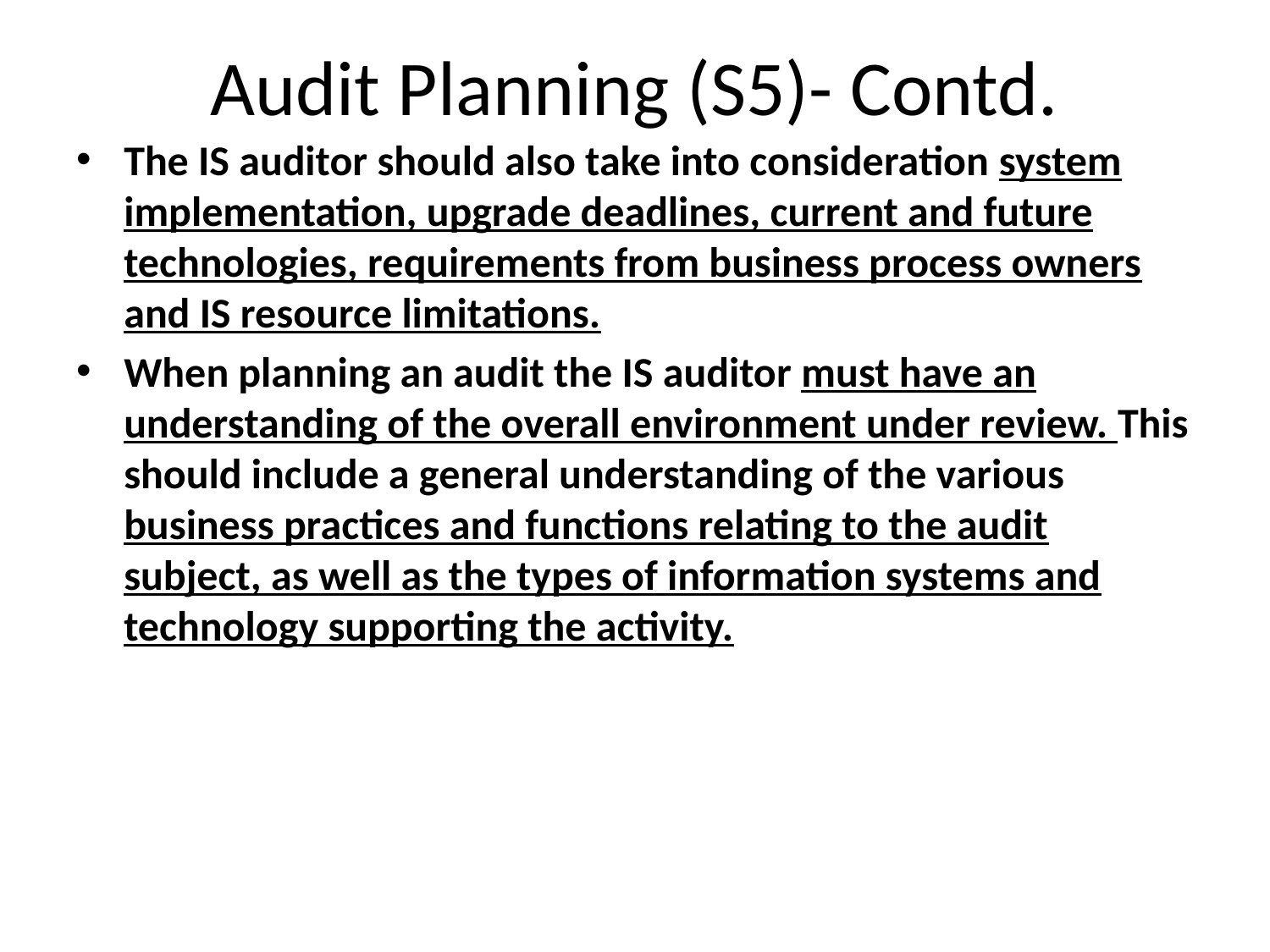

# Audit Planning (S5)- Contd.
The IS auditor should also take into consideration system implementation, upgrade deadlines, current and future technologies, requirements from business process owners and IS resource limitations.
When planning an audit the IS auditor must have an understanding of the overall environment under review. This should include a general understanding of the various business practices and functions relating to the audit subject, as well as the types of information systems and technology supporting the activity.